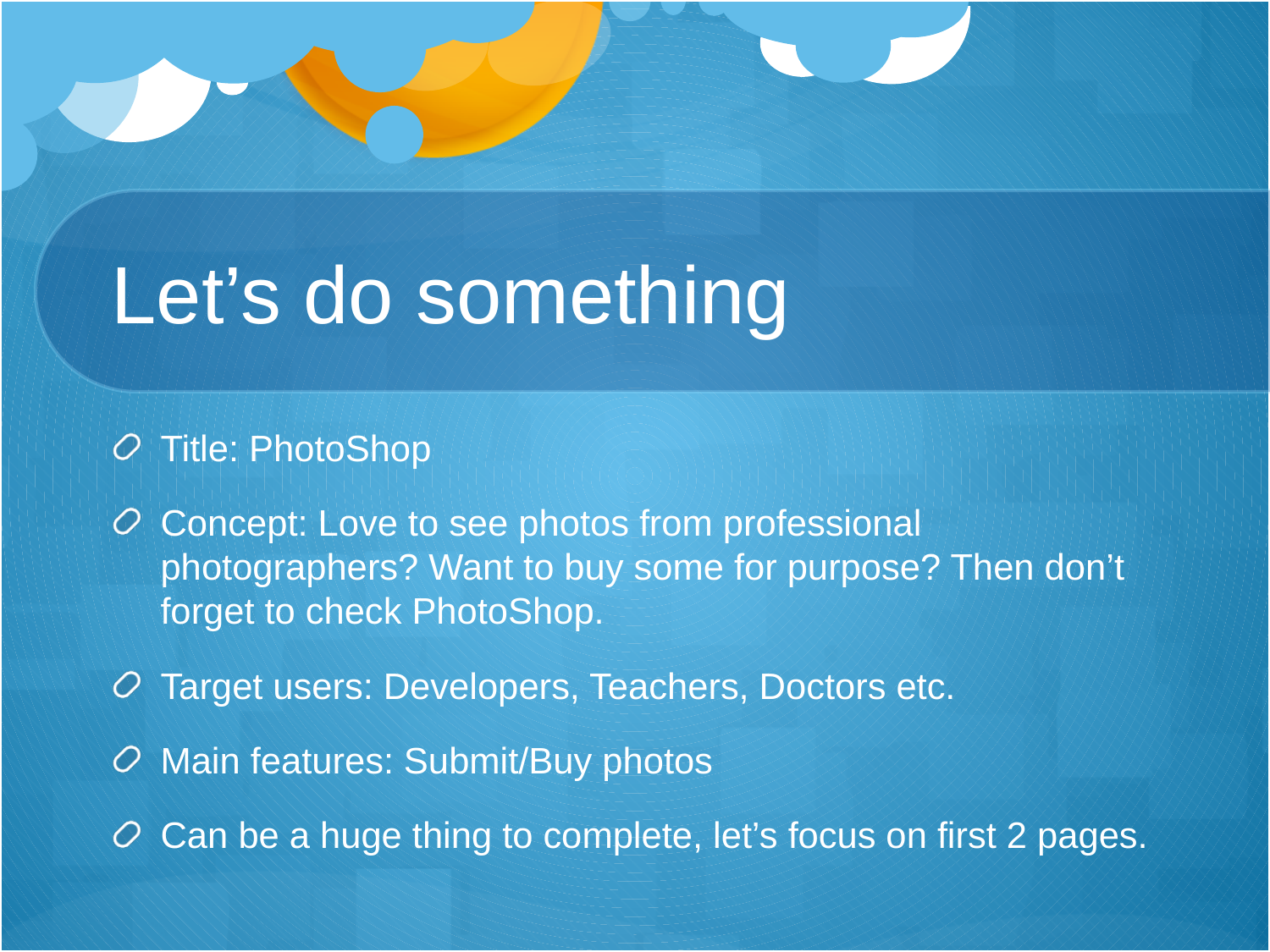

# Let’s do something
Title: PhotoShop
Concept: Love to see photos from professional photographers? Want to buy some for purpose? Then don’t forget to check PhotoShop.
Target users: Developers, Teachers, Doctors etc.
Main features: Submit/Buy photos
Can be a huge thing to complete, let’s focus on first 2 pages.